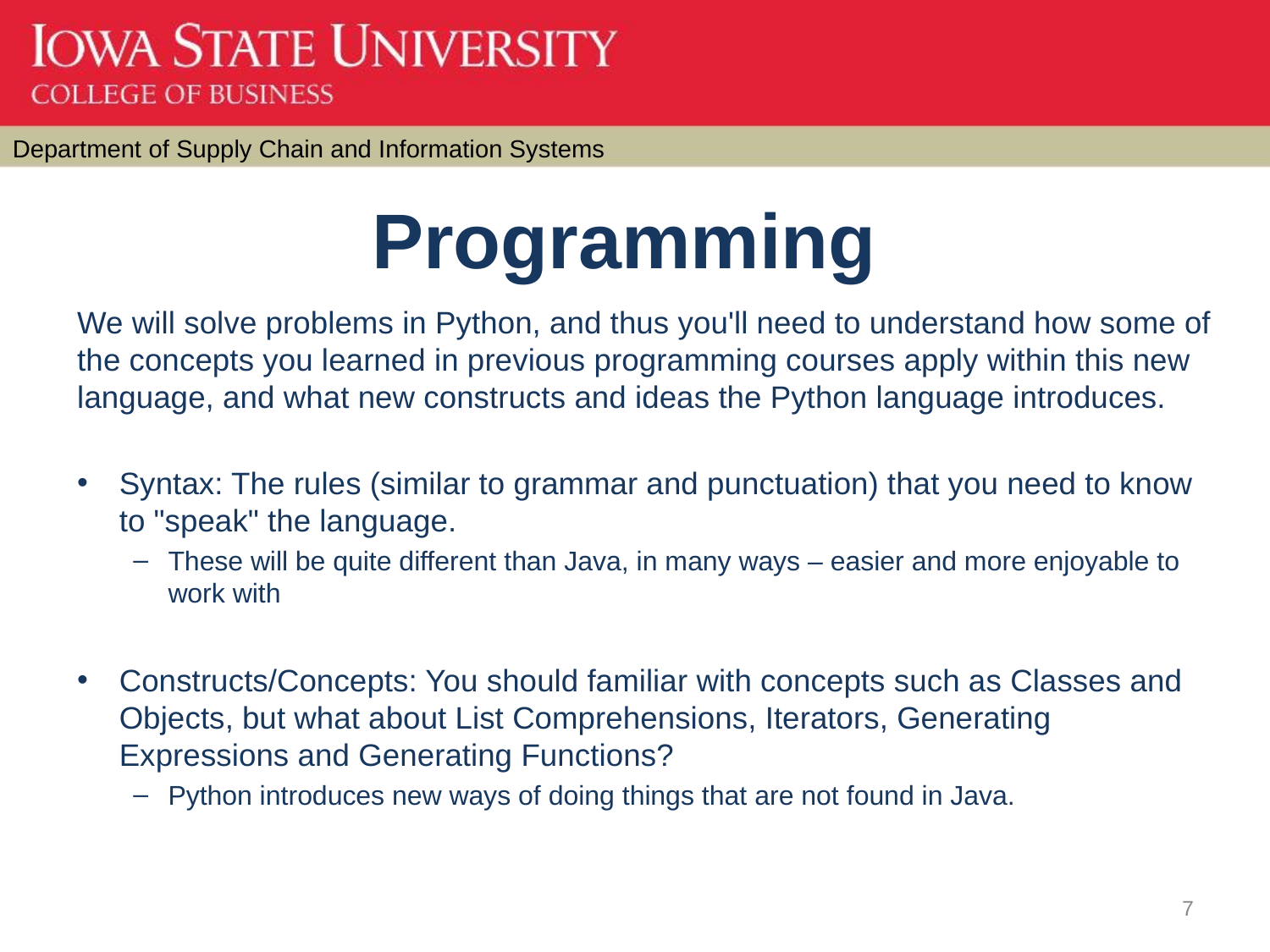

# Programming
We will solve problems in Python, and thus you'll need to understand how some of the concepts you learned in previous programming courses apply within this new language, and what new constructs and ideas the Python language introduces.

Syntax: The rules (similar to grammar and punctuation) that you need to know to "speak" the language.
These will be quite different than Java, in many ways – easier and more enjoyable to work with

Constructs/Concepts: You should familiar with concepts such as Classes and Objects, but what about List Comprehensions, Iterators, Generating Expressions and Generating Functions?
Python introduces new ways of doing things that are not found in Java.
7